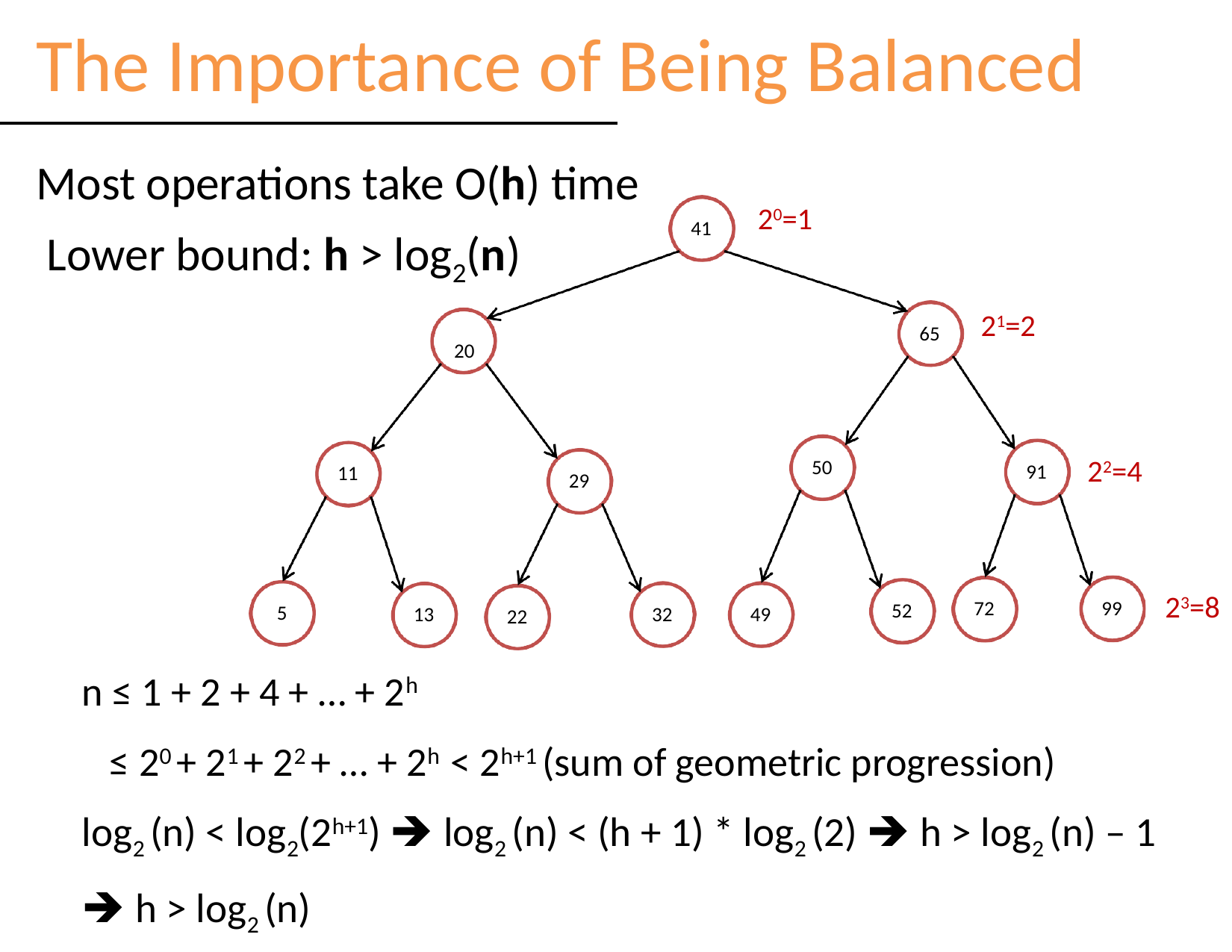

# The Importance of Being Balanced
Most operations take O(h) time  Lower bound: h > log2(n)
20

20=1
41
21=2
65
22=4
50
91
11
29
23=8
99
72
52
5
32
49
13
22
n ≤ 1 + 2 + 4 + … + 2h
≤ 20 + 21 + 22 + … + 2h  < 2h+1 (sum of geometric progression)
log2 (n) < log2(2h+1) 🡺 log2 (n) < (h + 1) * log2 (2) 🡺 h > log2 (n) – 1
🡺 h > log2 (n)